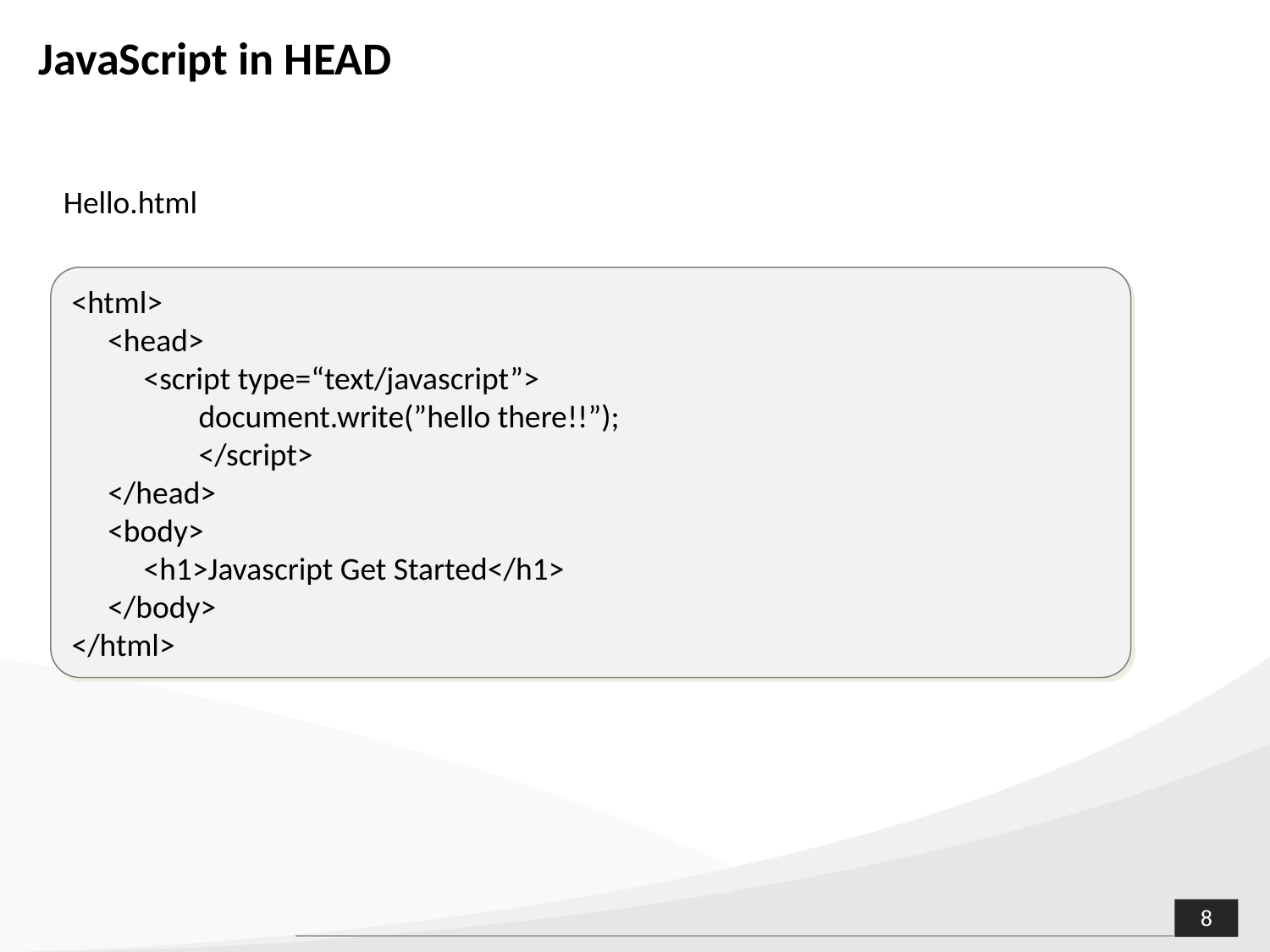

# JavaScript in HEAD
Hello.html
<html>
     <head>
          <script type=“text/javascript”>
	document.write(”hello there!!”);
	</script>
     </head>
     <body>
          <h1>Javascript Get Started</h1>
     </body>
</html>